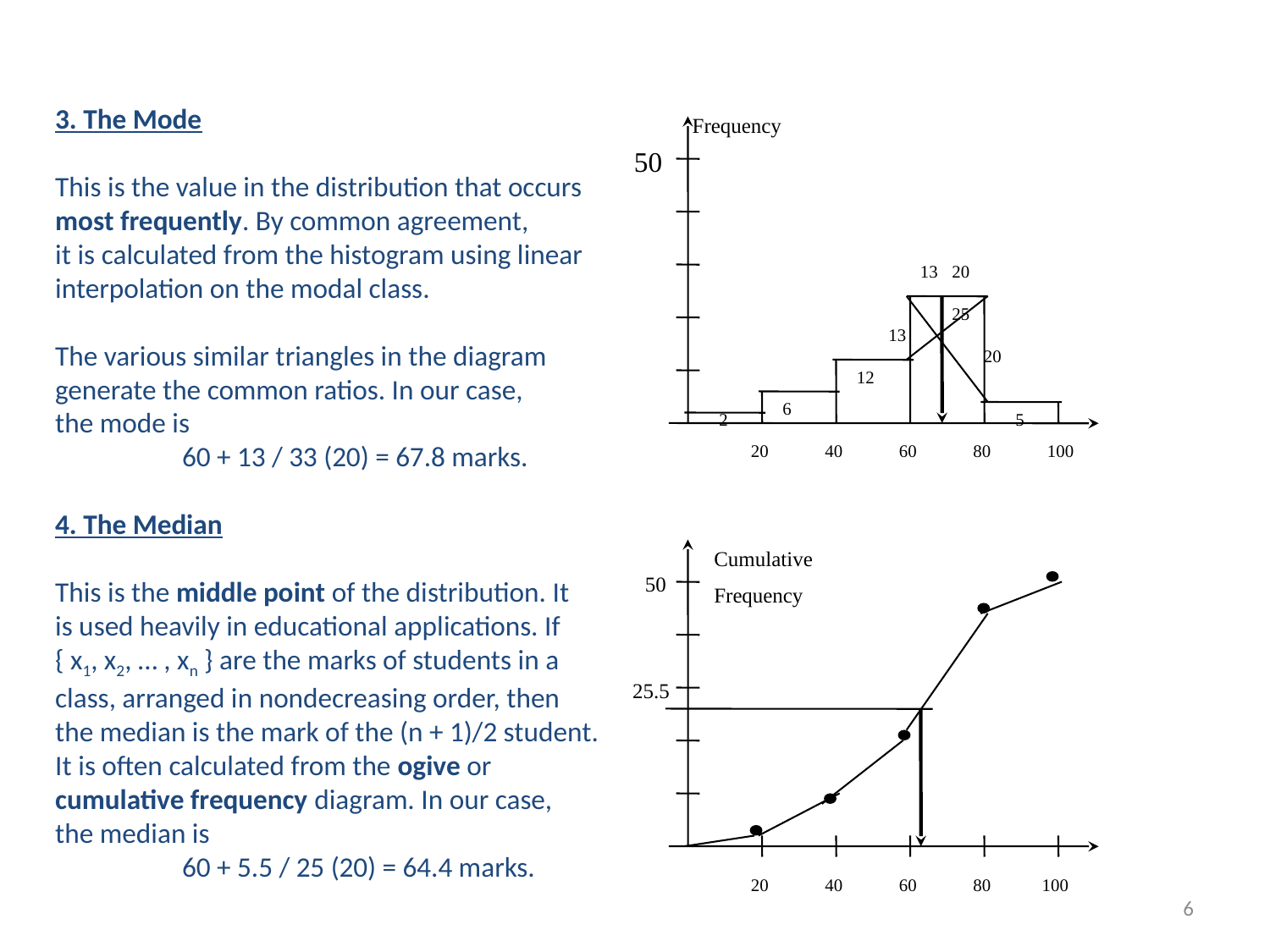

3. The Mode
This is the value in the distribution that occurs
most frequently. By common agreement,
it is calculated from the histogram using linear
interpolation on the modal class.
The various similar triangles in the diagram
generate the common ratios. In our case,
the mode is
	60 + 13 / 33 (20) = 67.8 marks.
4. The Median
This is the middle point of the distribution. It
is used heavily in educational applications. If
{ x1, x2, … , xn } are the marks of students in a
class, arranged in nondecreasing order, then
the median is the mark of the (n + 1)/2 student.
It is often calculated from the ogive or
cumulative frequency diagram. In our case,
the median is
	60 + 5.5 / 25 (20) = 64.4 marks.
Frequency

50

13
20

25

13
20

12

6
2

5

20
40
60
80
100

Cumulative
Frequency
50

25.5

20
40
60
80
100
6